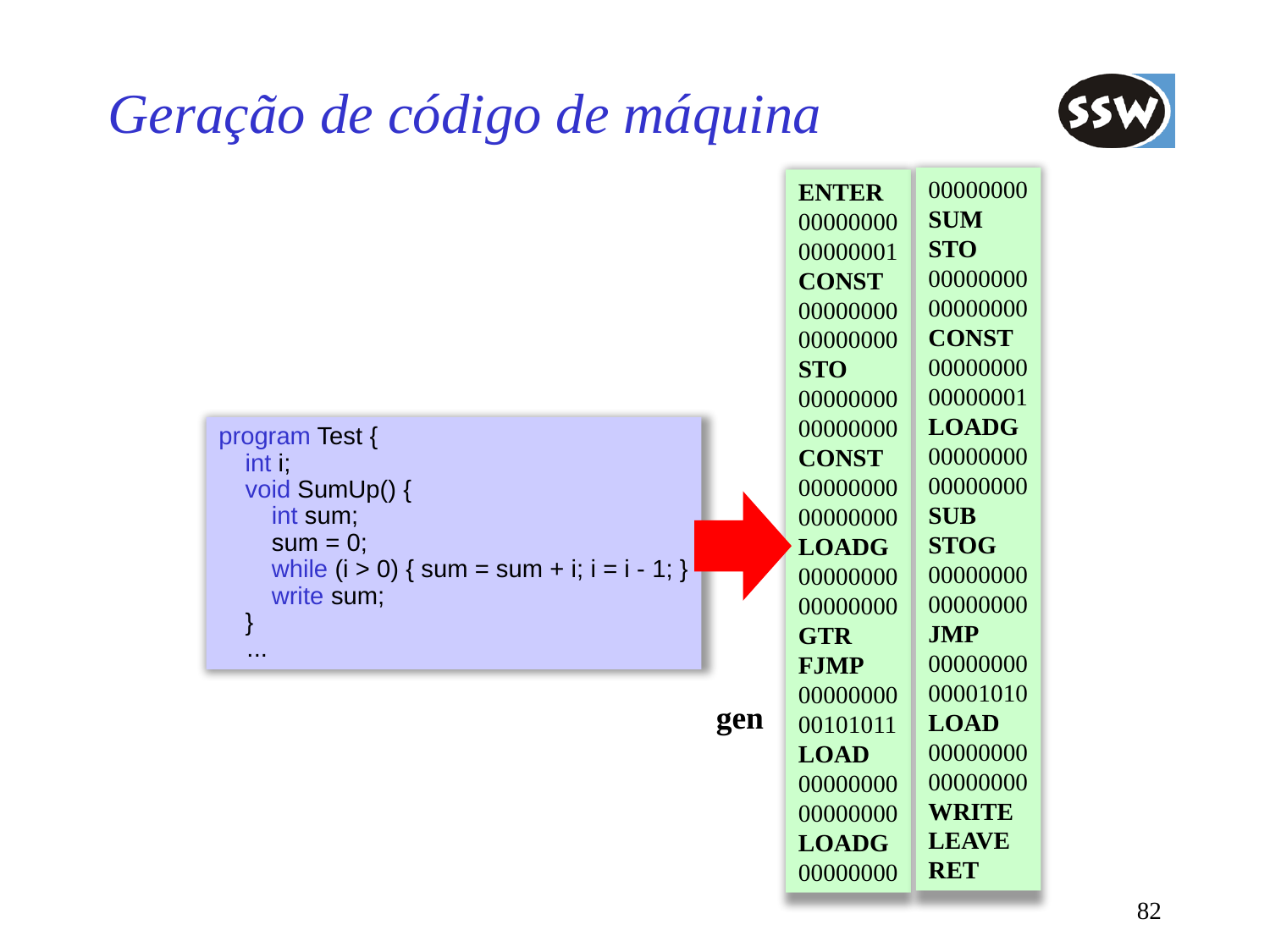

# Geração de código de máquina
00000000
SUM
STO
00000000
00000000
CONST
00000000
00000001
LOADG
00000000
00000000
SUB
STOG
00000000
00000000
JMP
00000000
00001010
LOAD
00000000
00000000
WRITE
LEAVE
RET
ENTER
00000000
00000001
CONST
00000000
00000000
STO
00000000
00000000
CONST
00000000
00000000
LOADG
00000000
00000000
GTR
FJMP
00000000
00101011
LOAD
00000000
00000000
LOADG
00000000
program Test {
	int i;
	void SumUp() {
		int sum;
		sum = 0;
		while (i > 0) { sum = sum + i; i = i - 1; }
		write sum;
	}
    ...

gen
82